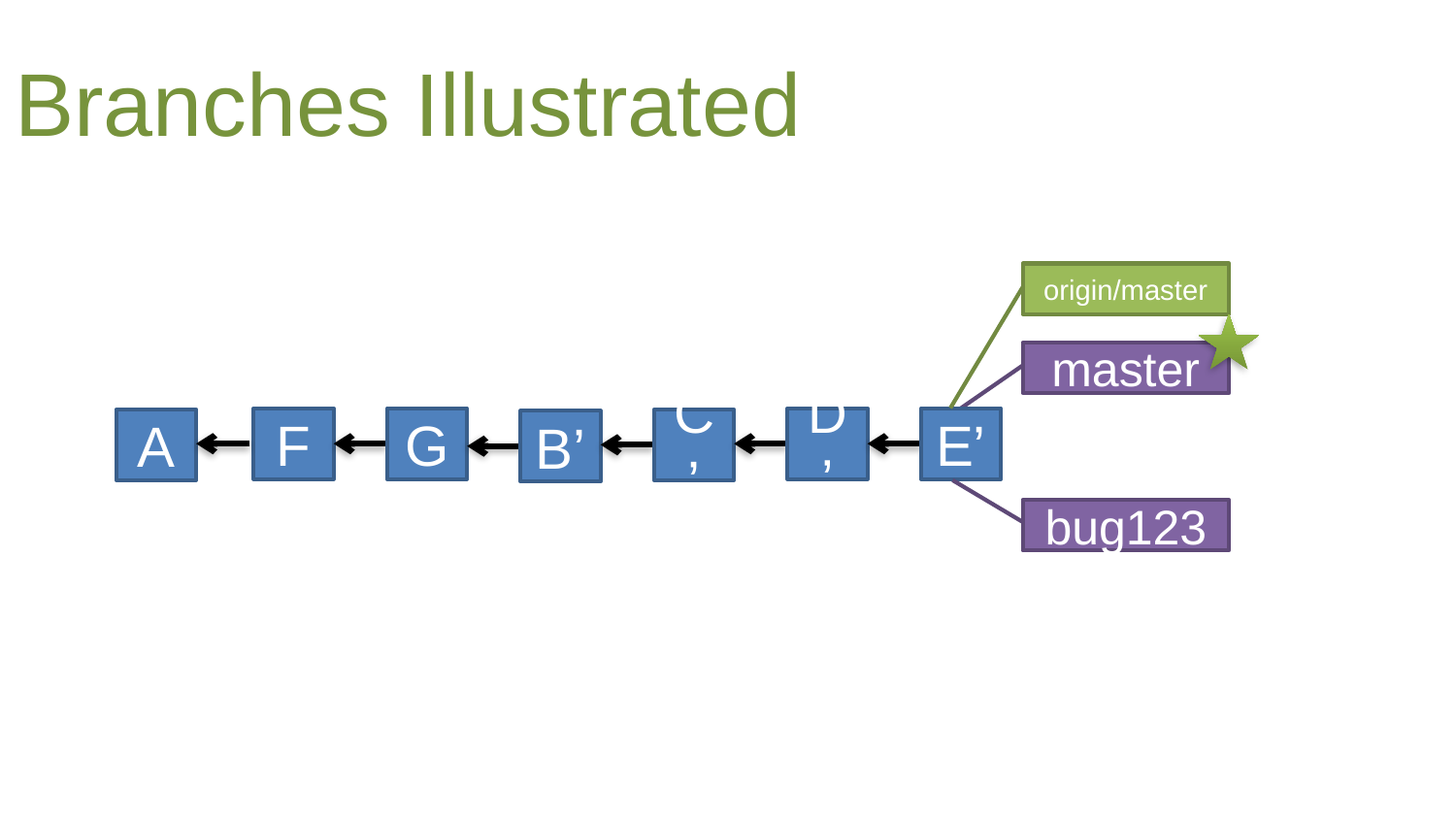

Branches Illustrated
origin/master

master
F
G
D’
E’
A
C’
B’
bug123